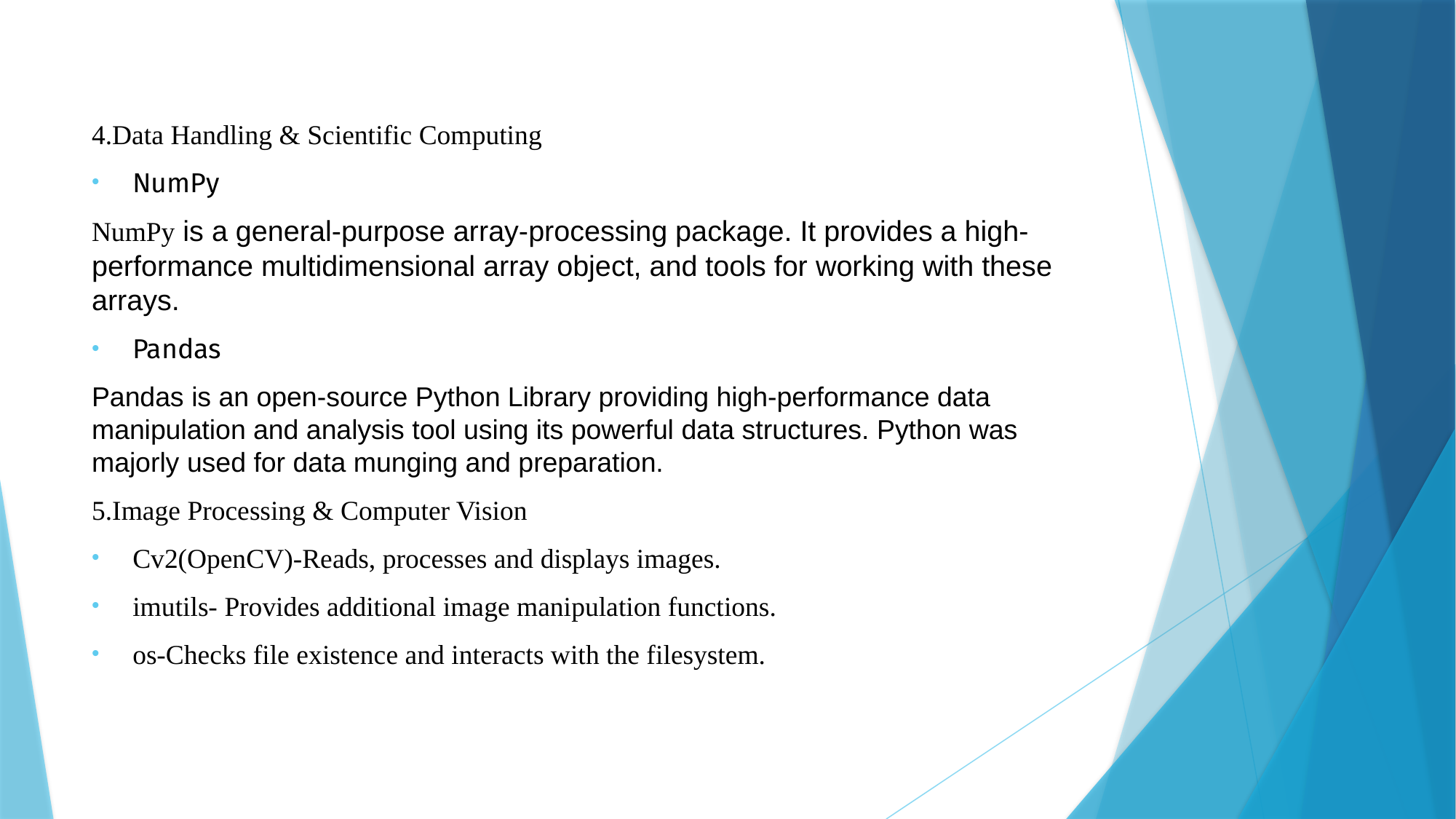

4.Data Handling & Scientific Computing
NumPy
NumPy is a general-purpose array-processing package. It provides a high-performance multidimensional array object, and tools for working with these arrays.
Pandas
Pandas is an open-source Python Library providing high-performance data manipulation and analysis tool using its powerful data structures. Python was majorly used for data munging and preparation.
5.Image Processing & Computer Vision
Cv2(OpenCV)-Reads, processes and displays images.
imutils- Provides additional image manipulation functions.
os-Checks file existence and interacts with the filesystem.